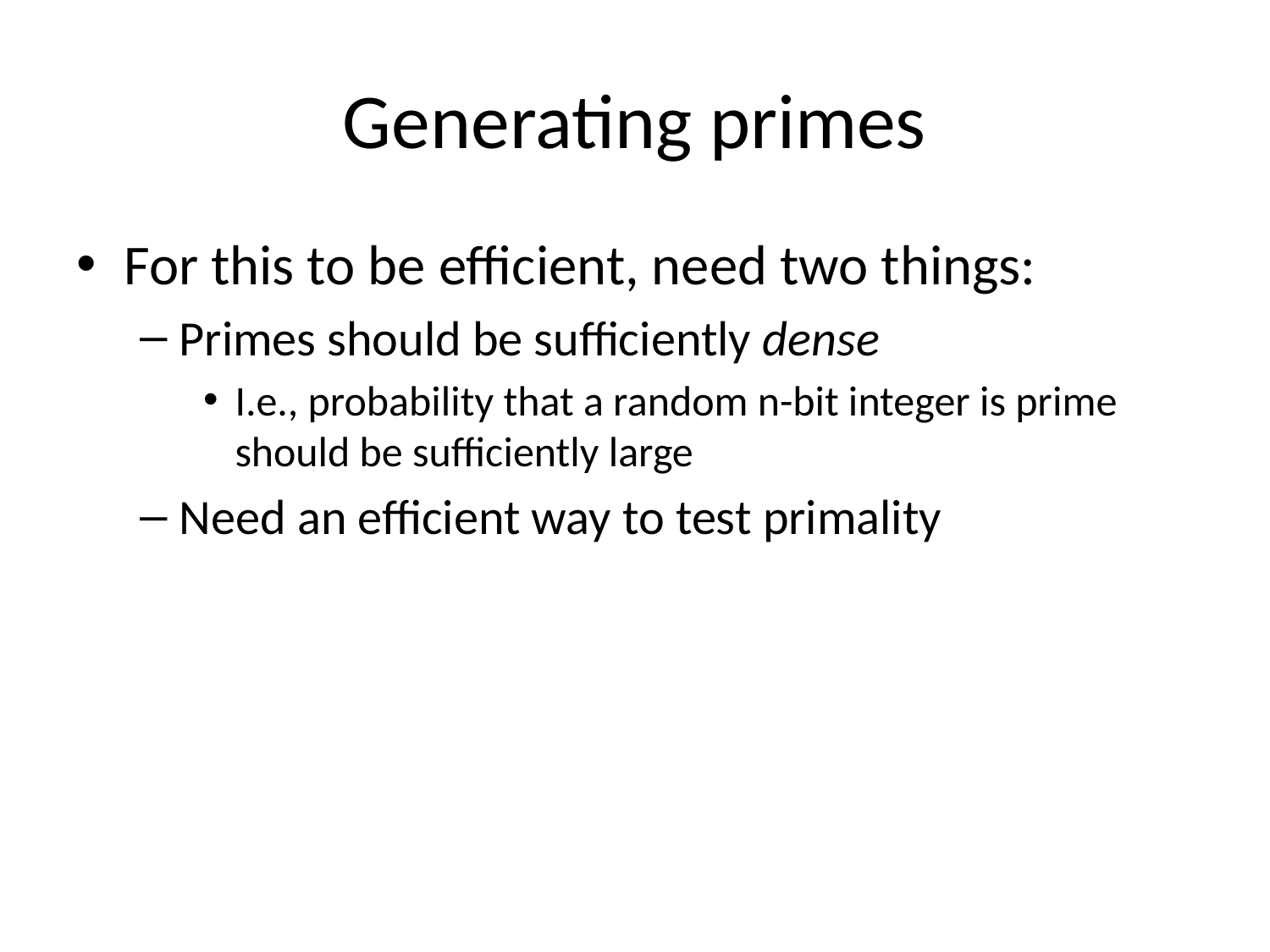

# Generating primes
For this to be efficient, need two things:
Primes should be sufficiently dense
I.e., probability that a random n-bit integer is prime should be sufficiently large
Need an efficient way to test primality